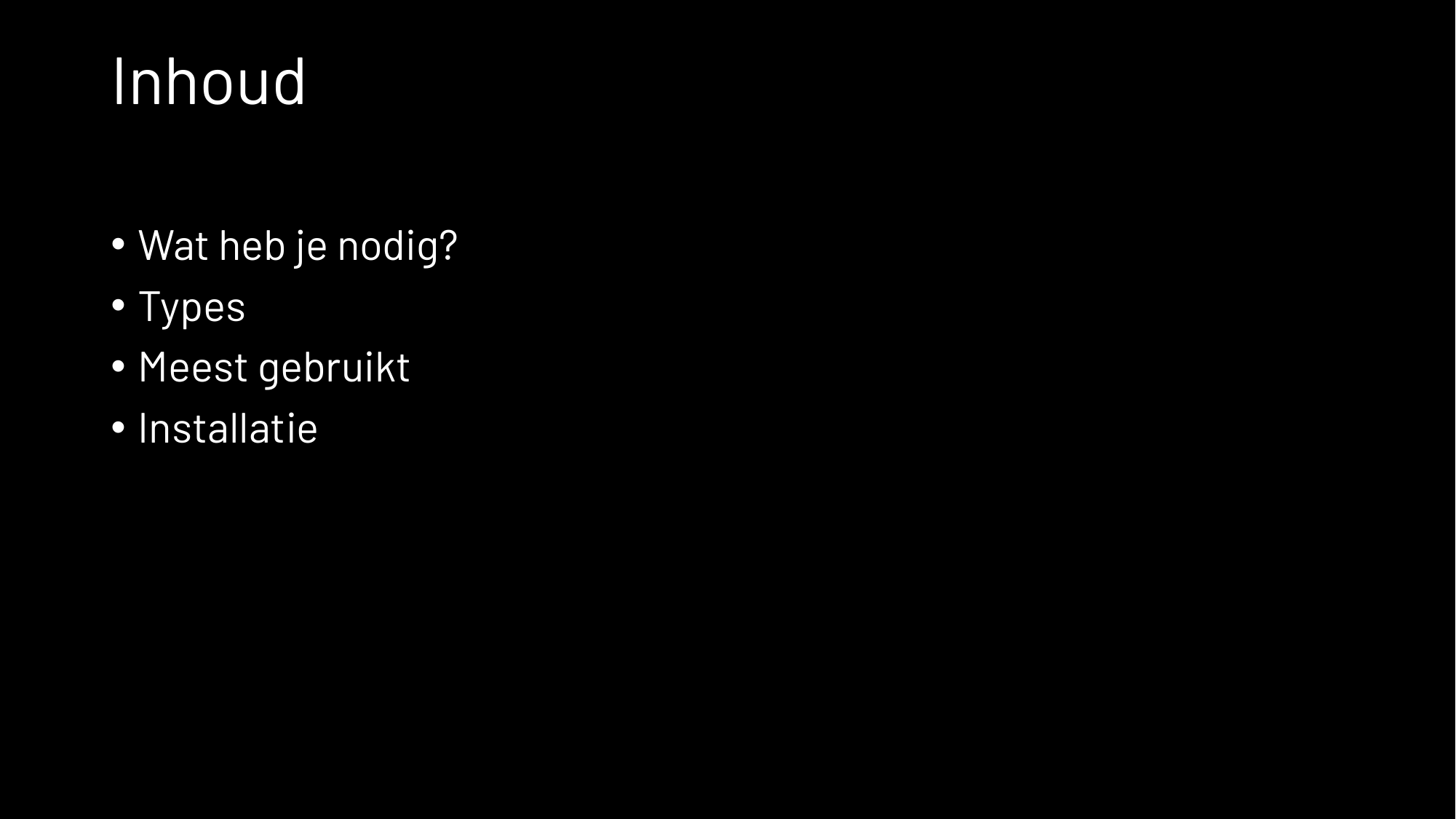

# Inhoud
Wat heb je nodig?
Types
Meest gebruikt
Installatie